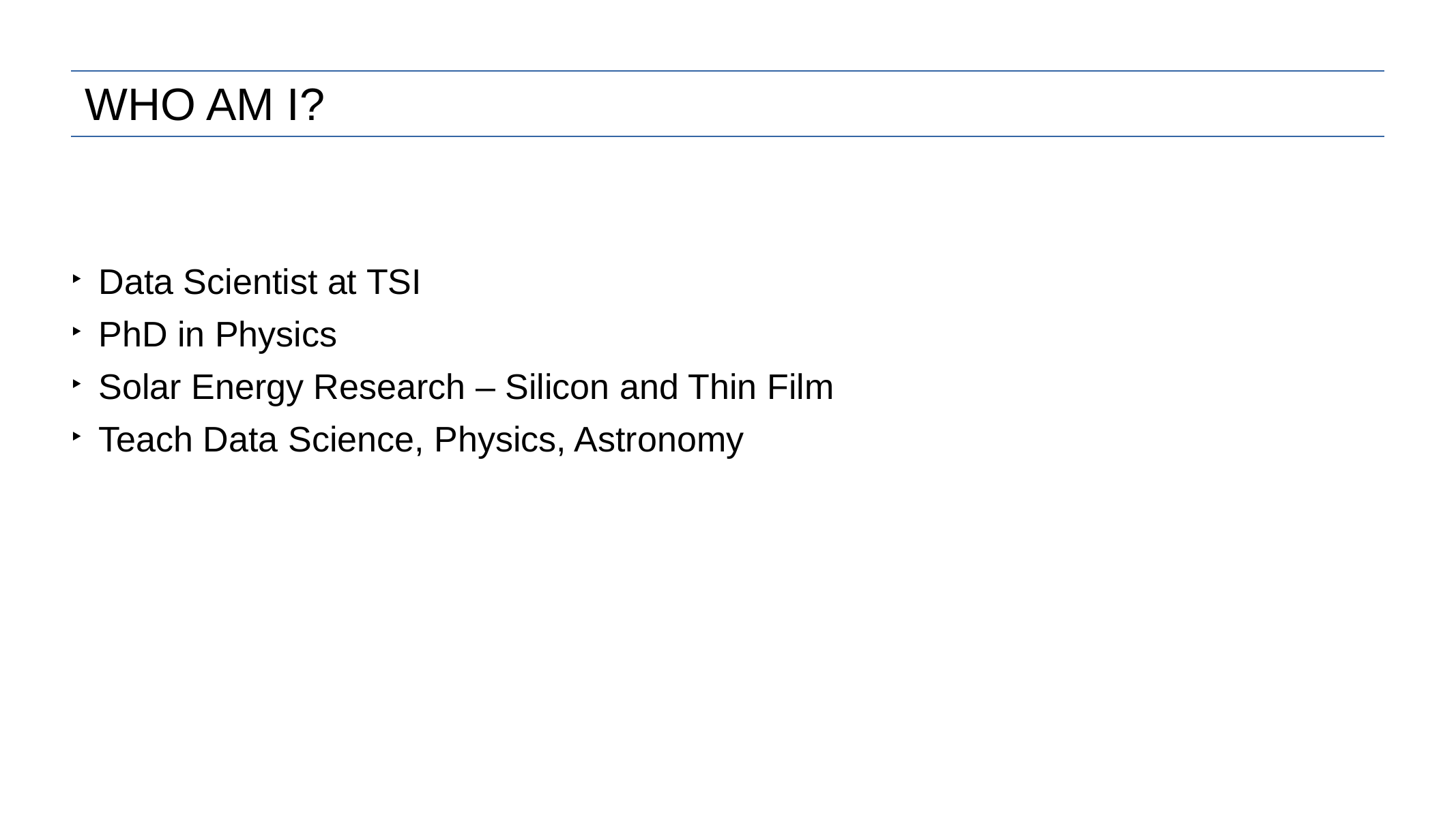

WHO AM I?
Data Scientist at TSI
PhD in Physics
Solar Energy Research – Silicon and Thin Film
Teach Data Science, Physics, Astronomy